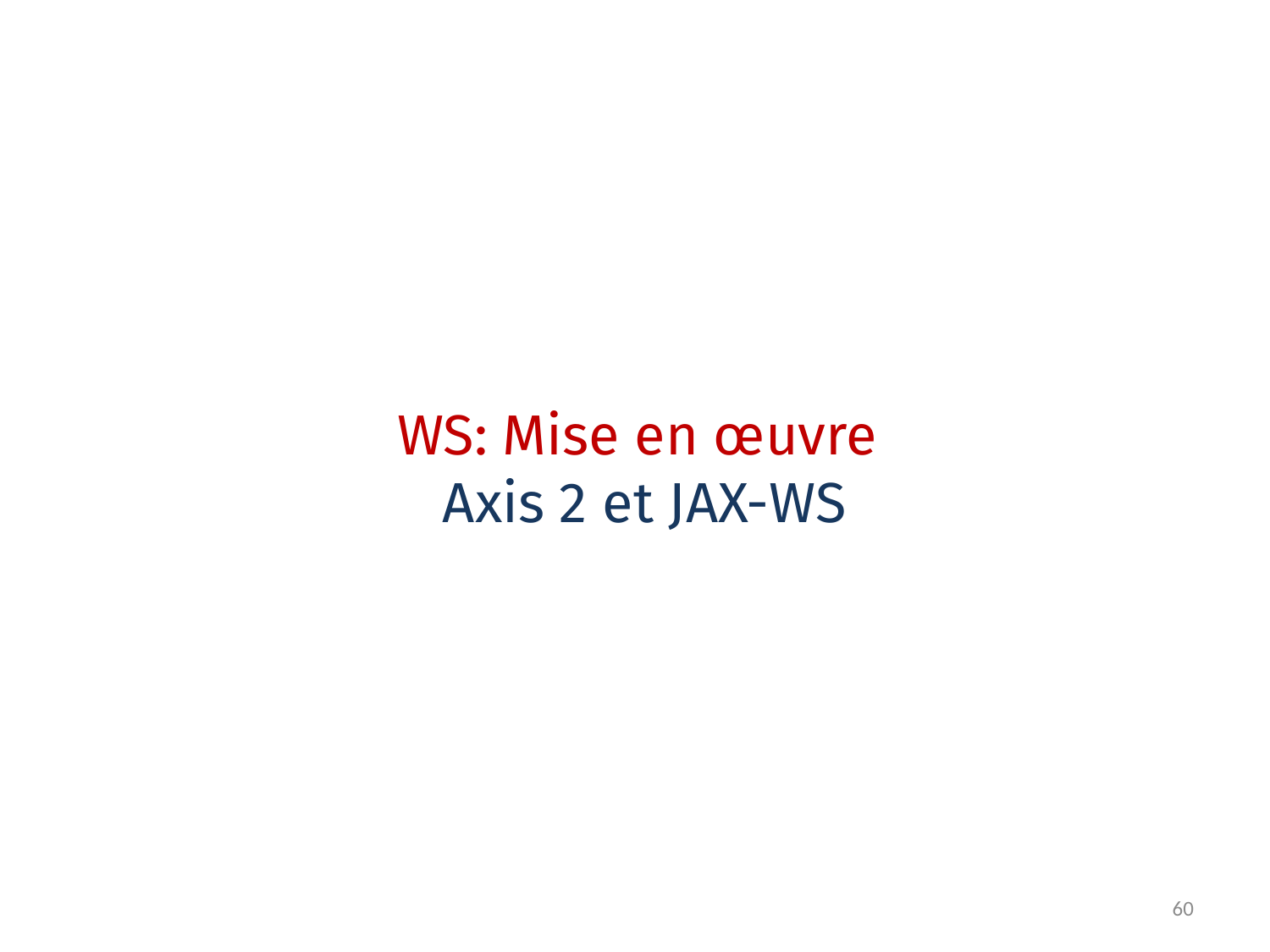

#
WS: Mise en œuvre
Axis 2 et JAX-WS
60